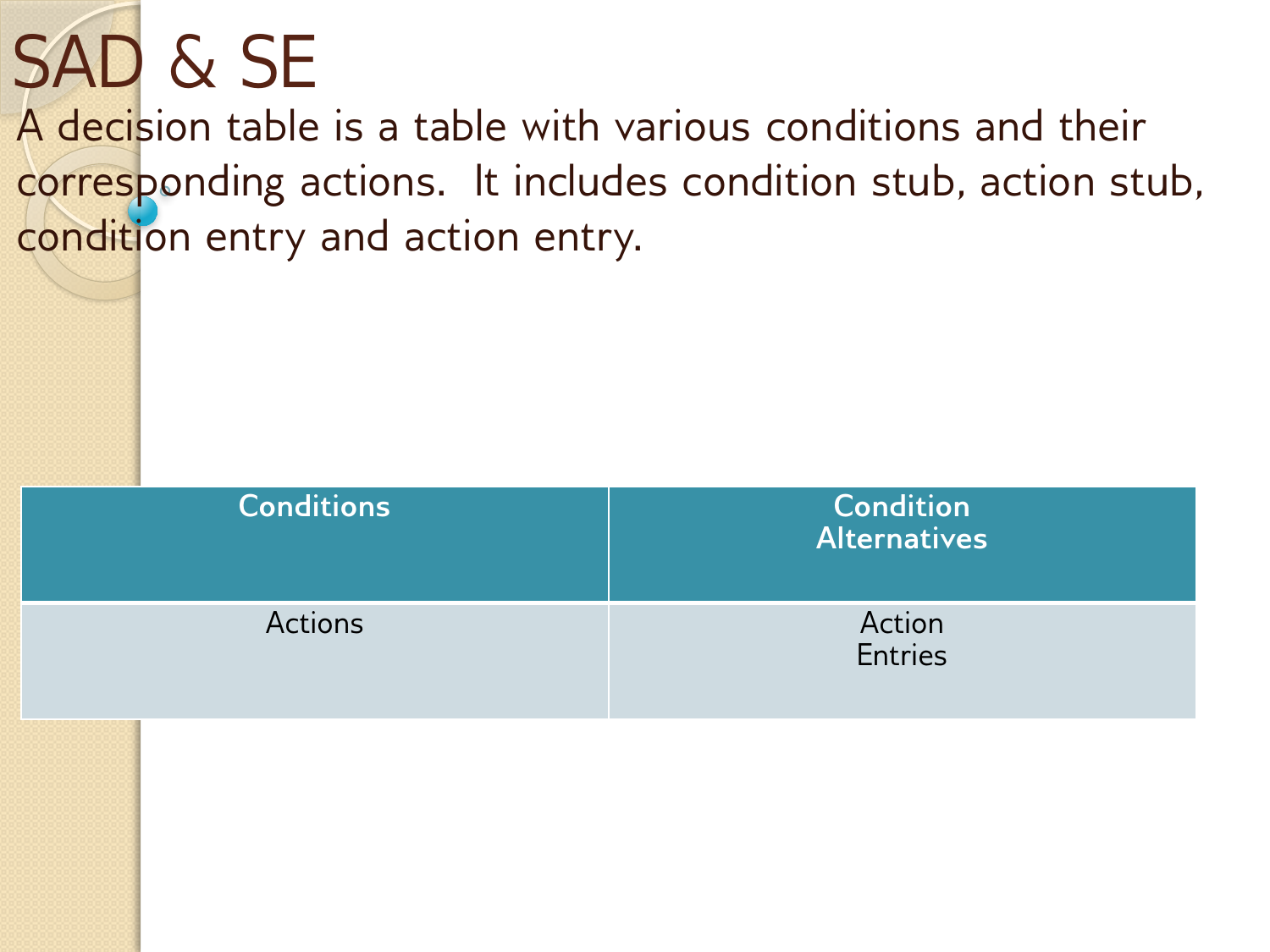

# SAD & SE
A decision table is a table with various conditions and their corresponding actions.  It includes condition stub, action stub, condition entry and action entry.

| Conditions | Condition Alternatives |
| --- | --- |
| Actions | Action Entries |